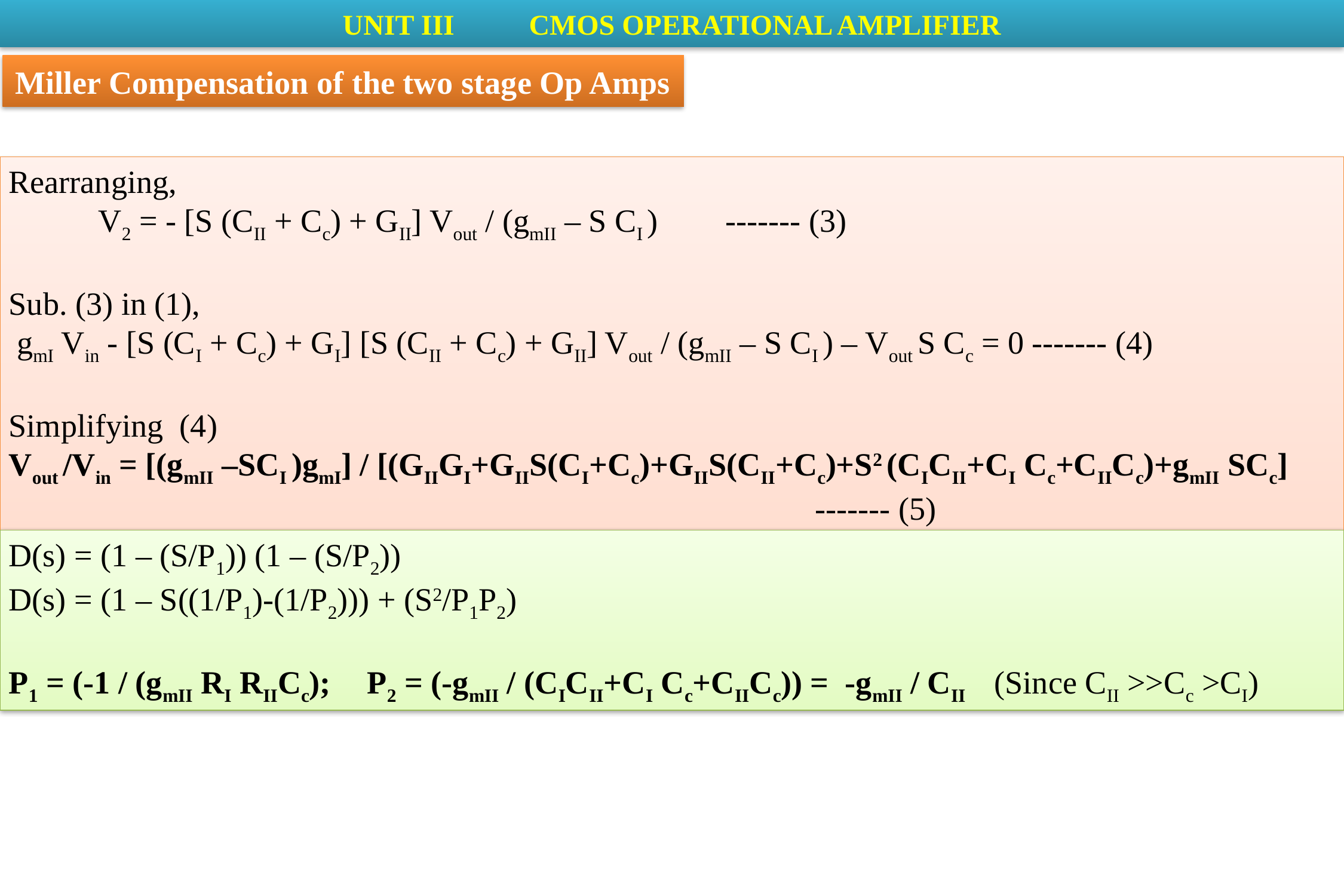

UNIT III	 CMOS OPERATIONAL AMPLIFIER
Miller Compensation of the two stage Op Amps
Rearranging,
	V2 = - [S (CII + Cc) + GII] Vout / (gmII – S CI )	------- (3)

Sub. (3) in (1),
 gmI Vin - [S (CI + Cc) + GI] [S (CII + Cc) + GII] Vout / (gmII – S CI ) – Vout S Cc = 0 ------- (4)

Simplifying  (4)
Vout /Vin = [(gmII –SCI )gmI] / [(GIIGI+GIIS(CI+Cc)+GIIS(CII+Cc)+S2 (CICII+CI Cc+CIICc)+gmII SCc]
									------- (5)
D(s) = (1 – (S/P1)) (1 – (S/P2))
D(s) = (1 – S((1/P1)-(1/P2))) + (S2/P1P2)

P1 = (-1 / (gmII RI RIICc);	P2 = (-gmII / (CICII+CI Cc+CIICc)) =  -gmII / CII	(Since CII >>Cc >CI)